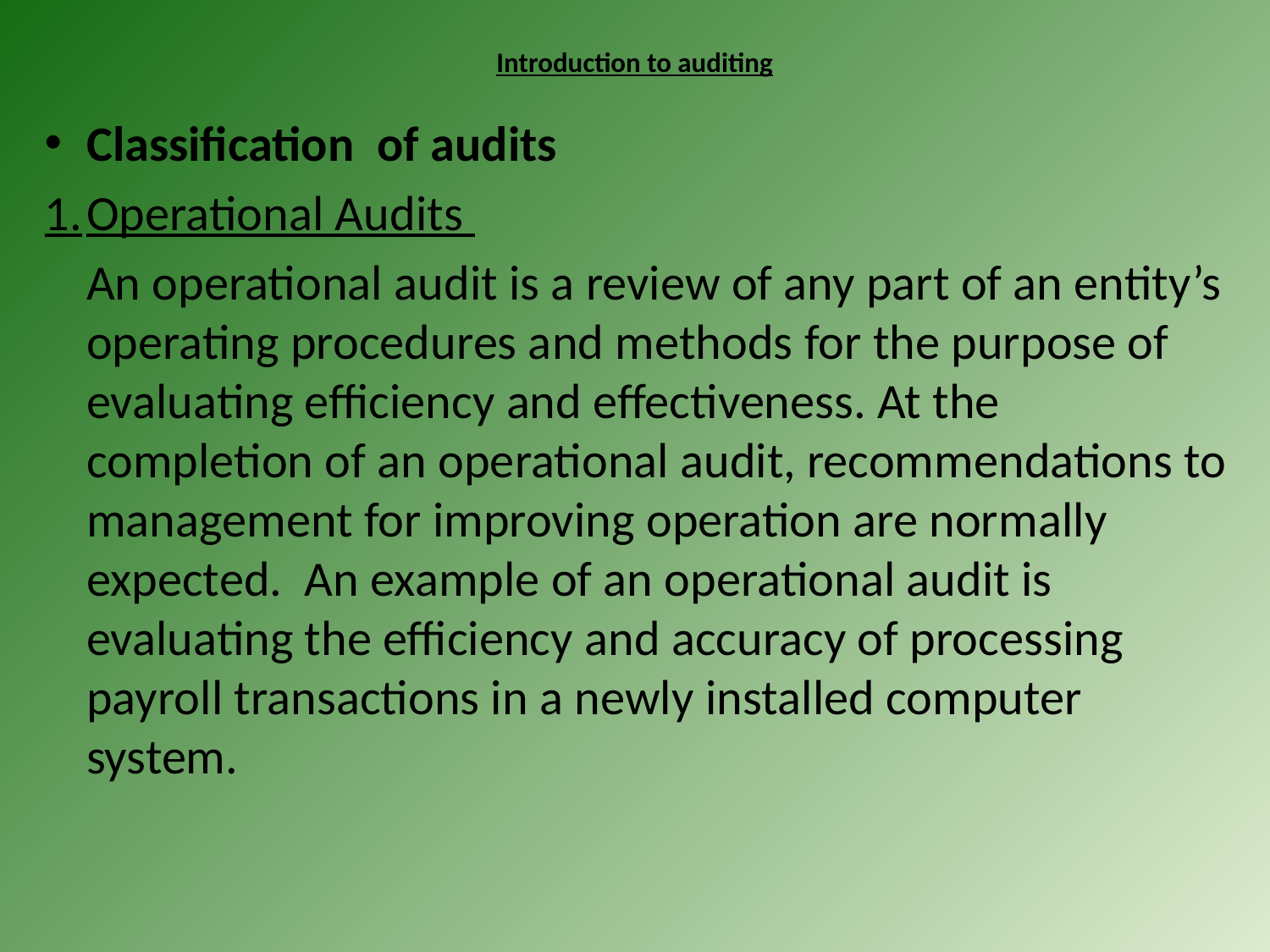

# Introduction to auditing
Classification  of audits
1.	Operational Audits
	An operational audit is a review of any part of an entity’s operating procedures and methods for the purpose of evaluating efficiency and effectiveness. At the completion of an operational audit, recommendations to management for improving operation are normally expected.  An example of an operational audit is evaluating the efficiency and accuracy of processing payroll transactions in a newly installed computer system.